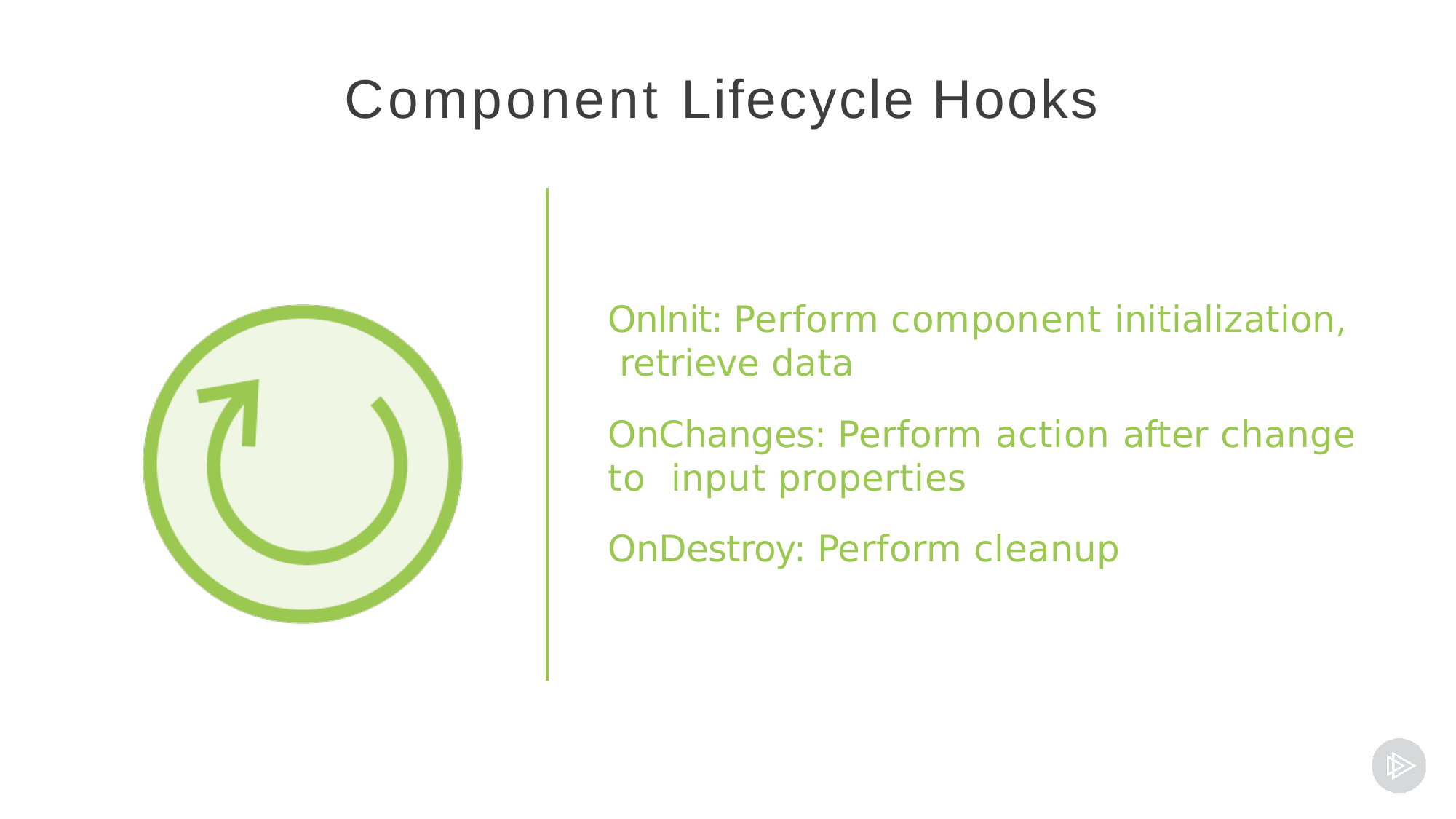

# Component Lifecycle Hooks

OnInit: Perform component initialization,  retrieve data
OnChanges: Perform action after change to  input properties
OnDestroy: Perform cleanup